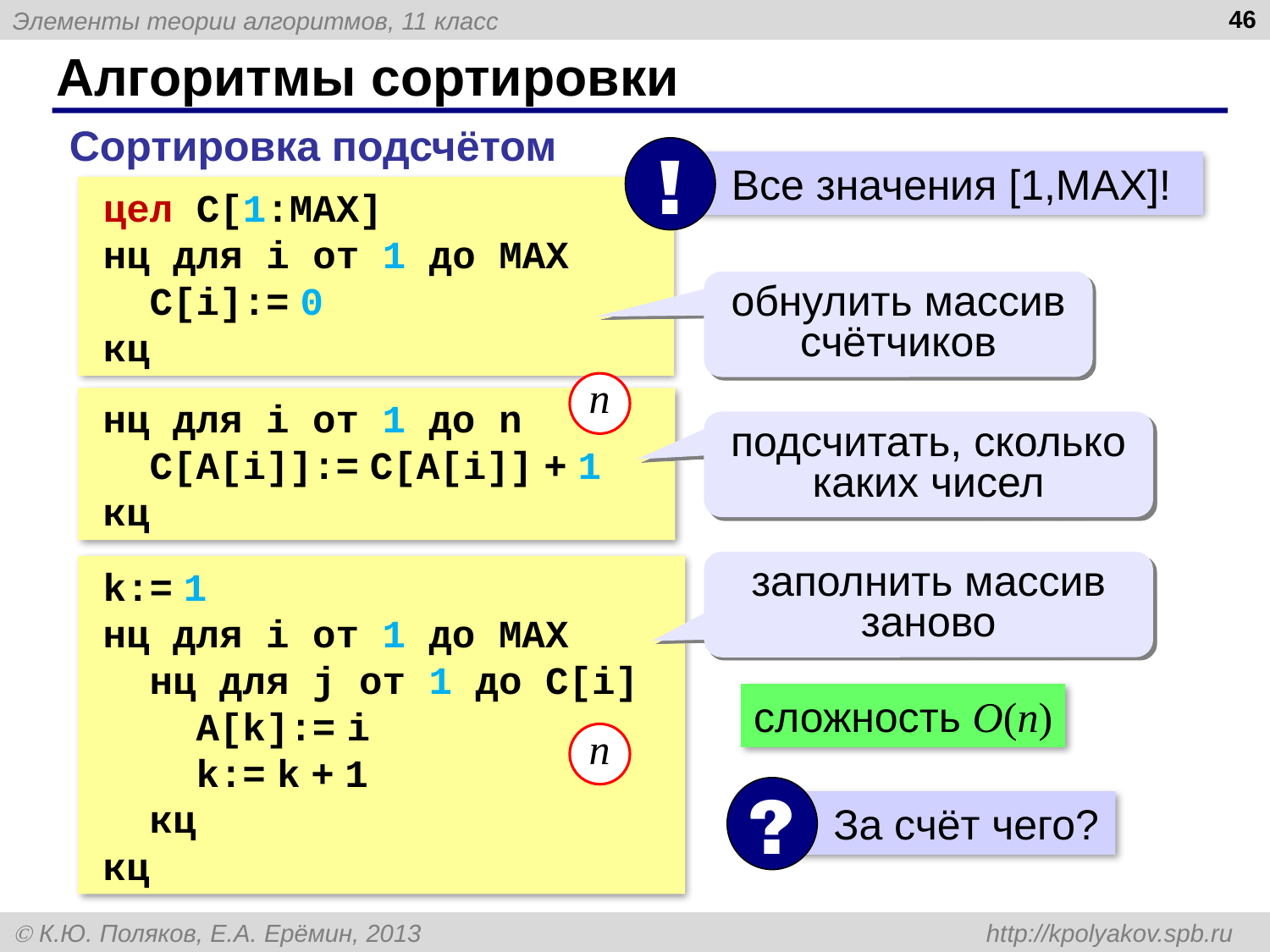

46
# Алгоритмы сортировки
Сортировка подсчётом
!
  Все значения [1,MAX]!
цел C[1:MAX]
нц для i от 1 до MAX
  C[i]:= 0
кц
обнулить массив счётчиков
n

нц для i от 1 до n
  C[A[i]]:= C[A[i]] + 1
кц
подсчитать, сколько каких чисел
заполнить массив заново
k:= 1
нц для i от 1 до MAX
  нц для j от 1 до C[i]
    A[k]:= i
    k:= k + 1
  кц
кц
сложность O(n)
n

?
  За счёт чего?